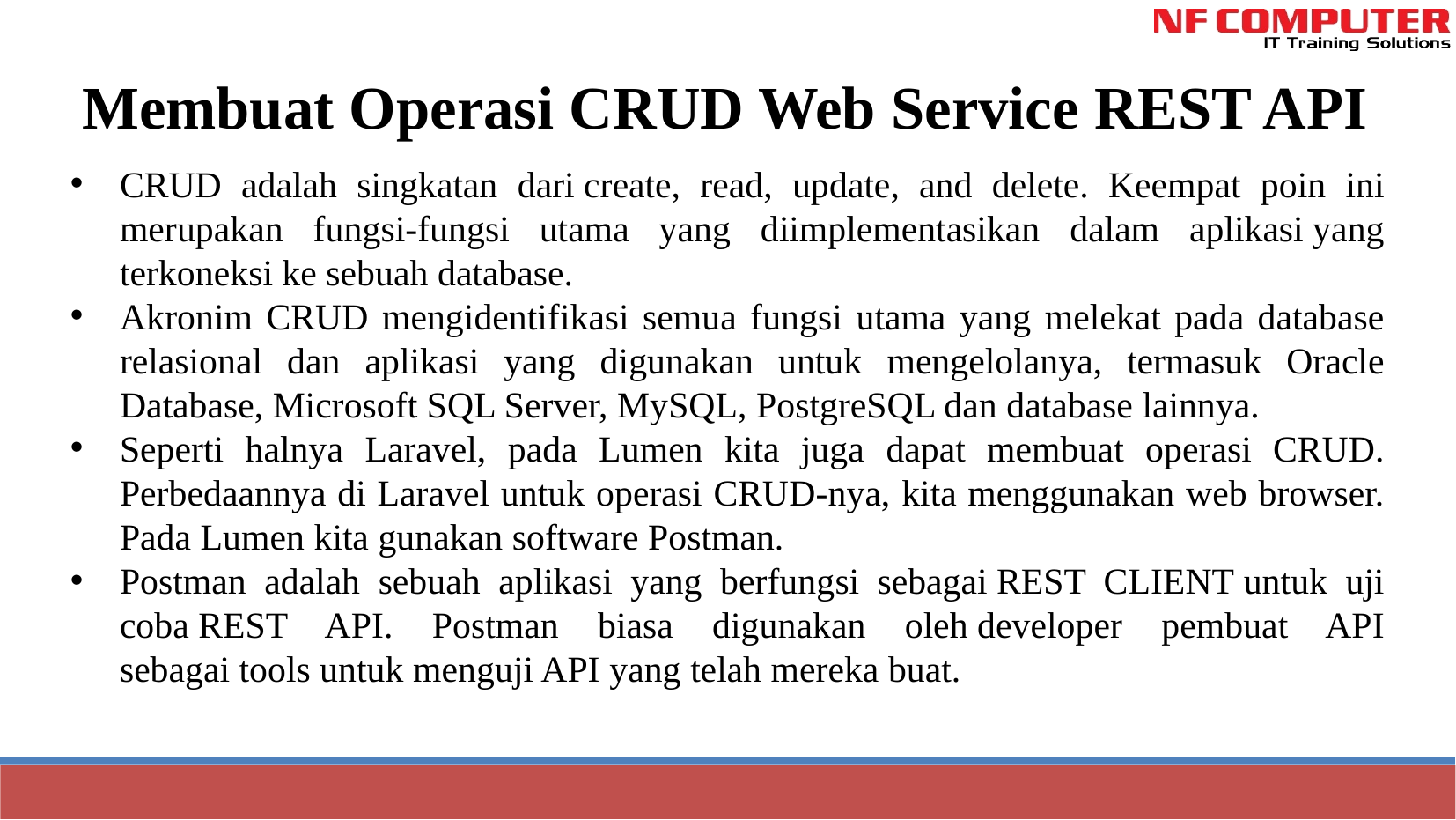

# Membuat Operasi CRUD Web Service REST API
CRUD adalah singkatan dari create, read, update, and delete. Keempat poin ini merupakan fungsi-fungsi utama yang diimplementasikan dalam aplikasi yang terkoneksi ke sebuah database.
Akronim CRUD mengidentifikasi semua fungsi utama yang melekat pada database relasional dan aplikasi yang digunakan untuk mengelolanya, termasuk Oracle Database, Microsoft SQL Server, MySQL, PostgreSQL dan database lainnya.
Seperti halnya Laravel, pada Lumen kita juga dapat membuat operasi CRUD. Perbedaannya di Laravel untuk operasi CRUD-nya, kita menggunakan web browser. Pada Lumen kita gunakan software Postman.
Postman adalah sebuah aplikasi yang berfungsi sebagai REST CLIENT untuk uji coba REST API. Postman biasa digunakan oleh developer pembuat API sebagai tools untuk menguji API yang telah mereka buat.